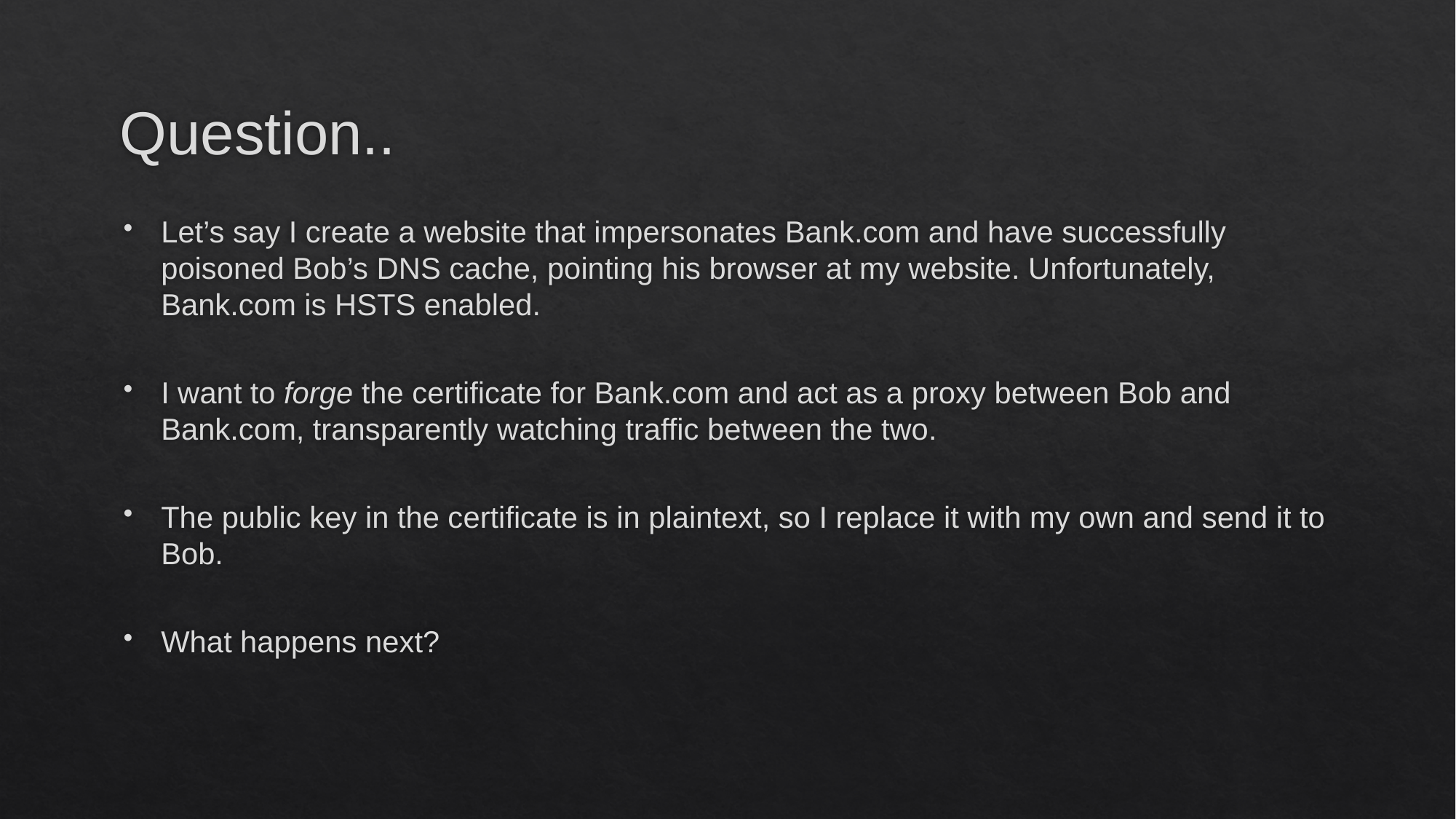

# Question..
Let’s say I create a website that impersonates Bank.com and have successfully poisoned Bob’s DNS cache, pointing his browser at my website. Unfortunately, Bank.com is HSTS enabled.
I want to forge the certificate for Bank.com and act as a proxy between Bob and Bank.com, transparently watching traffic between the two.
The public key in the certificate is in plaintext, so I replace it with my own and send it to Bob.
What happens next?